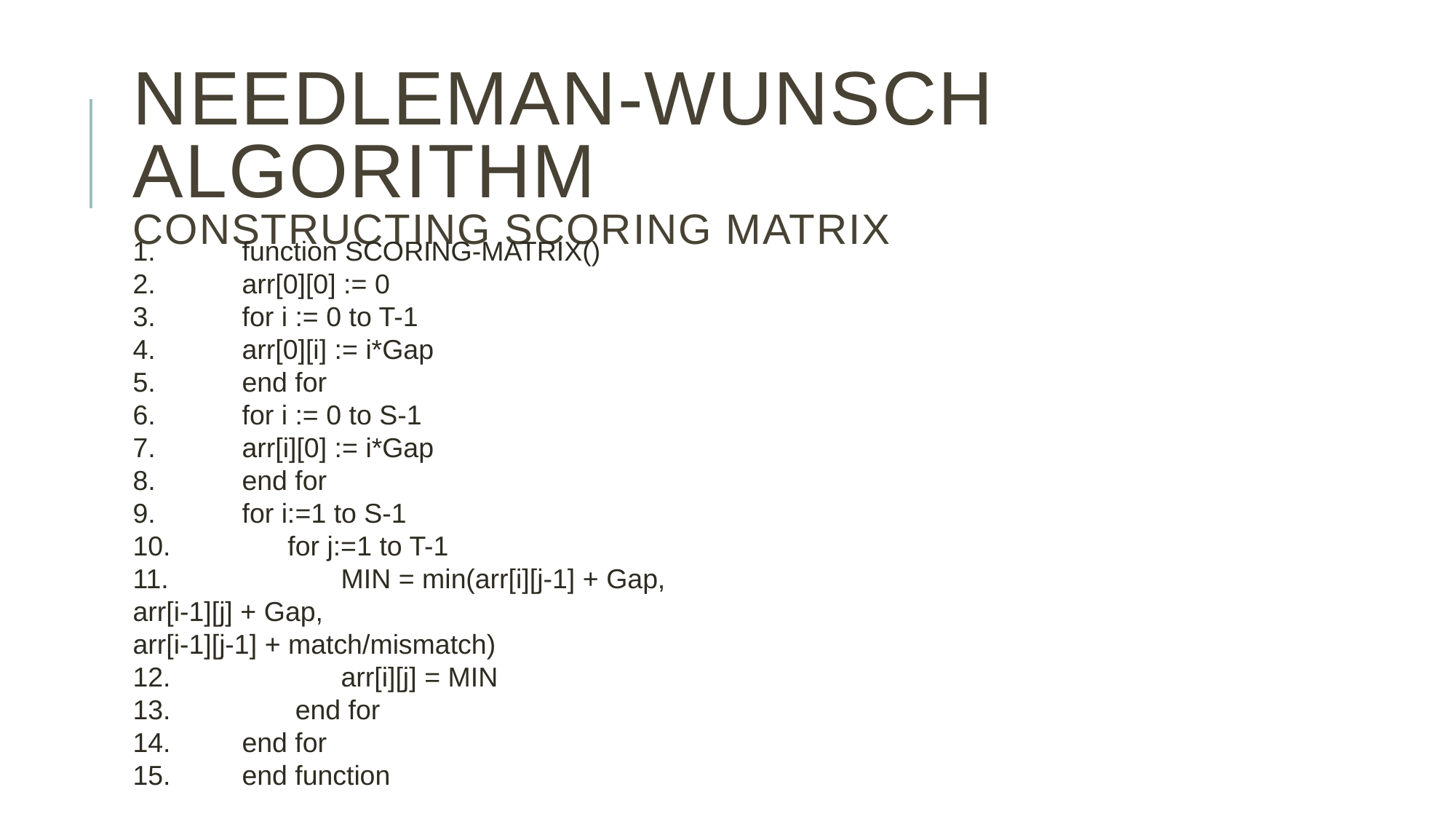

# Needleman-Wunsch Algorithm Constructing Scoring matrix
1.	function SCORING-MATRIX()
2.	arr[0][0] := 0
3.	for i := 0 to T-1
4.	arr[0][i] := i*Gap
5.	end for
6.	for i := 0 to S-1
7.	arr[i][0] := i*Gap
8.	end for
9.	for i:=1 to S-1
10.	      for j:=1 to T-1
11.	             MIN = min(arr[i][j-1] + Gap,
arr[i-1][j] + Gap,
arr[i-1][j-1] + match/mismatch)
12.	             arr[i][j] = MIN
13.	       end for
14.	end for
15.	end function